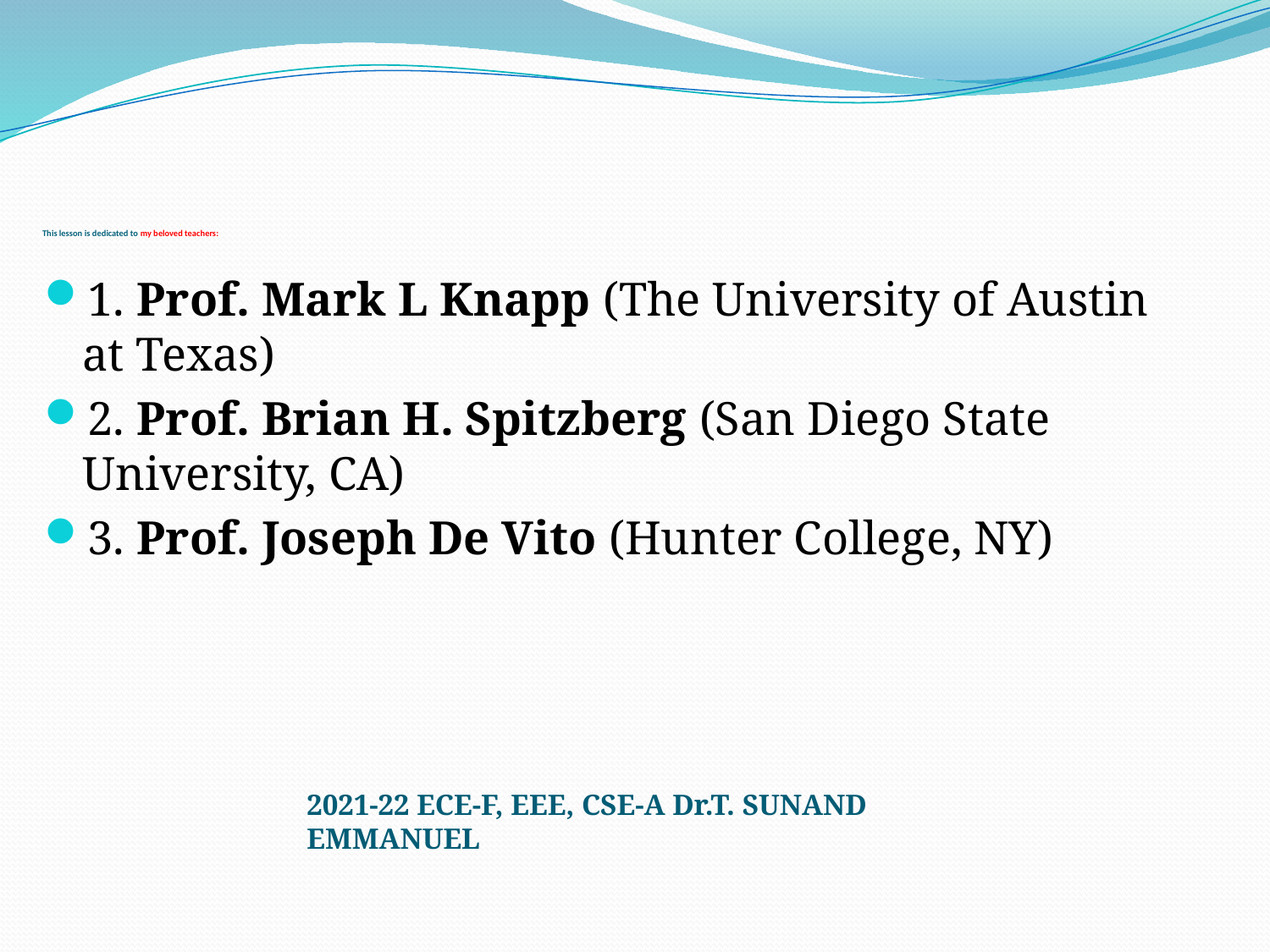

# This lesson is dedicated to my beloved teachers:
1. Prof. Mark L Knapp (The University of Austin at Texas)
2. Prof. Brian H. Spitzberg (San Diego State University, CA)
3. Prof. Joseph De Vito (Hunter College, NY)
2021-22 ECE-F, EEE, CSE-A Dr.T. SUNAND EMMANUEL